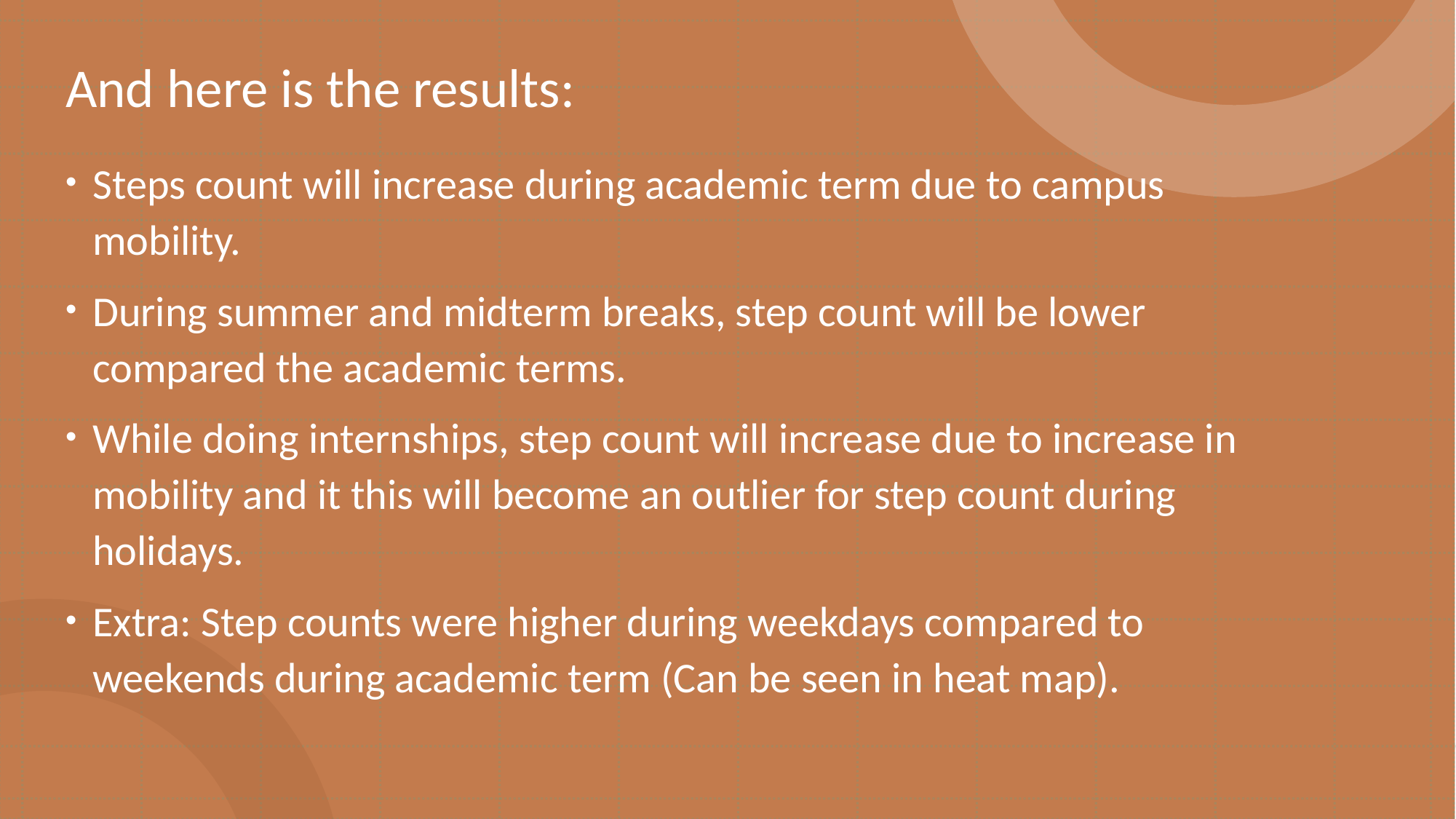

# And here is the results:
Steps count will increase during academic term due to campus mobility.
During summer and midterm breaks, step count will be lower compared the academic terms.
While doing internships, step count will increase due to increase in mobility and it this will become an outlier for step count during holidays.
Extra: Step counts were higher during weekdays compared to weekends during academic term (Can be seen in heat map).